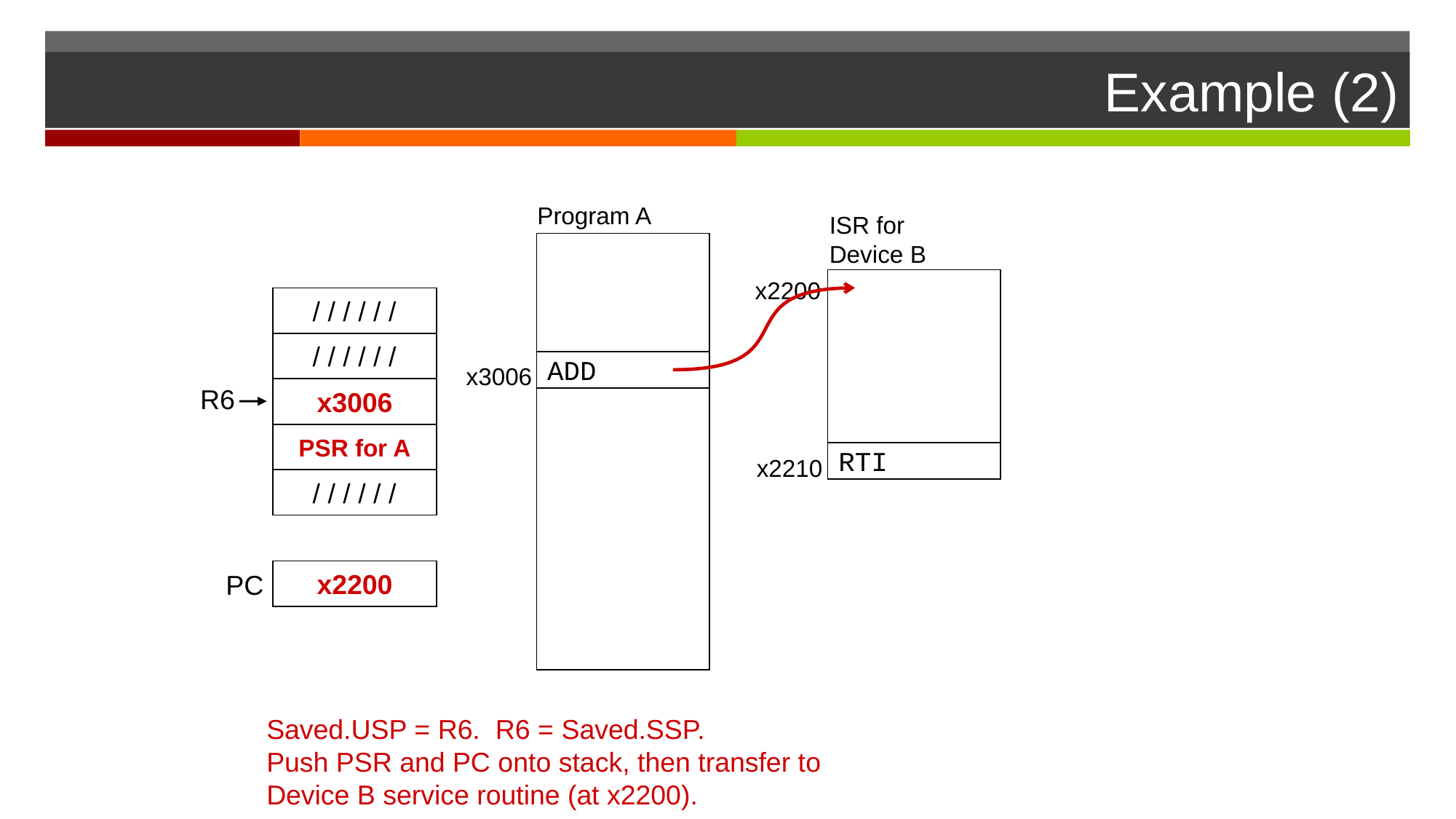

# Example (2)
Program A
ISR for
Device B

x2200

/ / / / / /
/ / / / / /
ADD
x3006
R6
x3006

PSR for A
RTI
x2210
/ / / / / /
x2200
PC
Saved.USP = R6.  R6 = Saved.SSP.
Push PSR and PC onto stack, then transfer to
Device B service routine (at x2200).